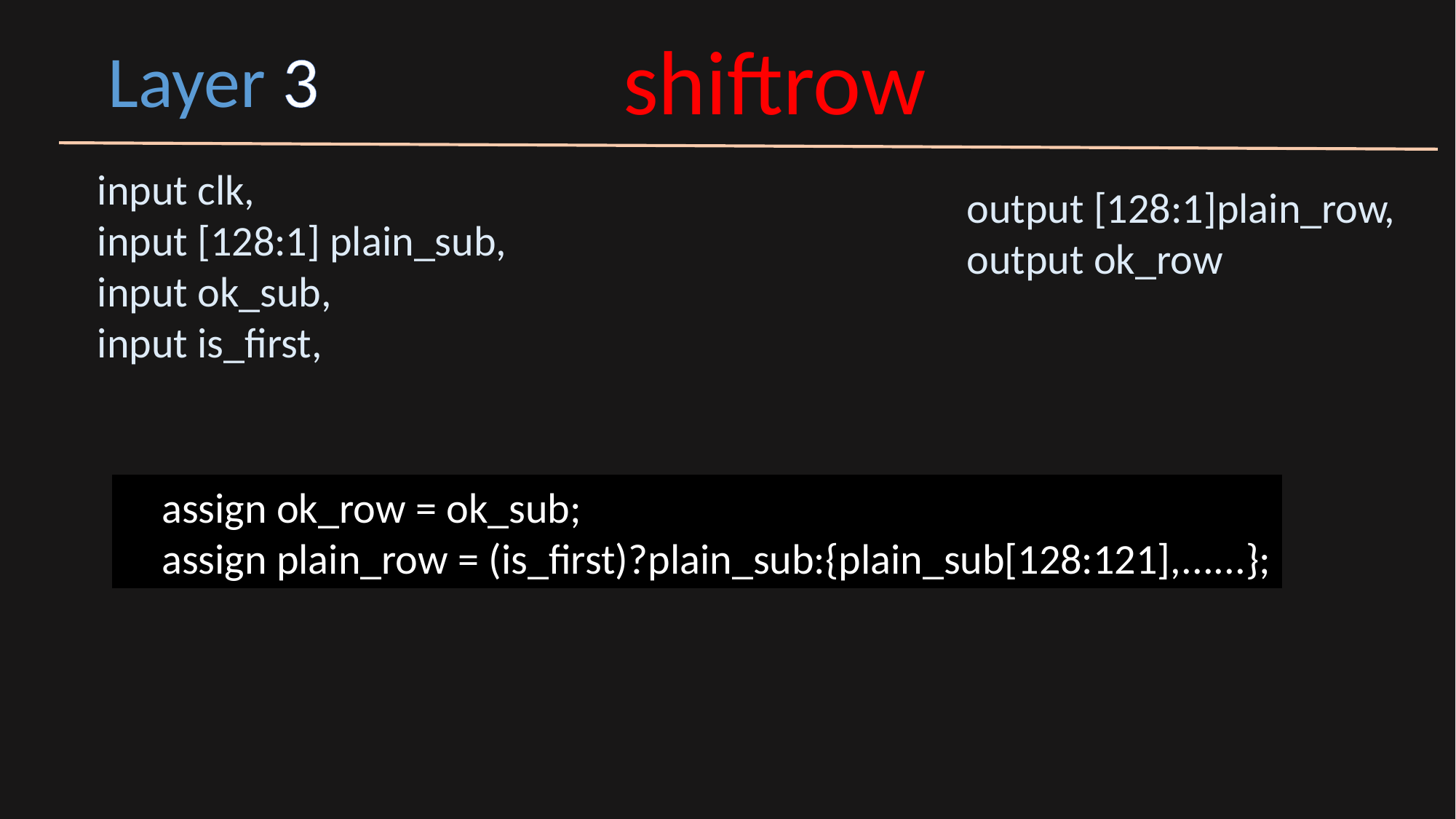

shiftrow
Layer 3
    input clk,
    input [128:1] plain_sub,
    input ok_sub,
    input is_first,
    output [128:1]plain_row,
    output ok_row
    assign ok_row = ok_sub;
    assign plain_row = (is_first)?plain_sub:{plain_sub[128:121],......};